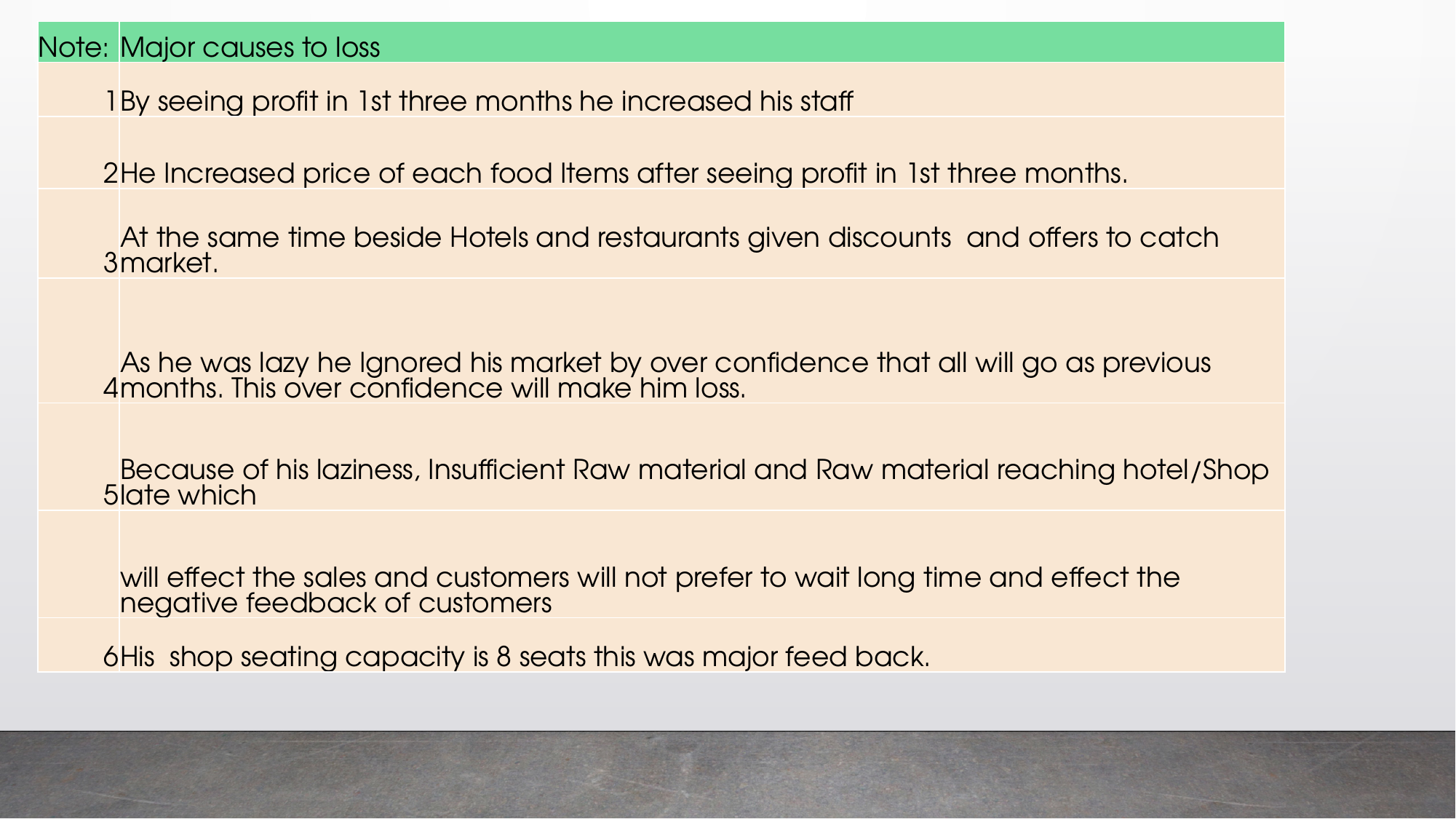

| Note: | Major causes to loss |
| --- | --- |
| 1 | By seeing profit in 1st three months he increased his staff |
| 2 | He Increased price of each food Items after seeing profit in 1st three months. |
| 3 | At the same time beside Hotels and restaurants given discounts and offers to catch market. |
| 4 | As he was lazy he Ignored his market by over confidence that all will go as previous months. This over confidence will make him loss. |
| 5 | Because of his laziness, Insufficient Raw material and Raw material reaching hotel/Shop late which |
|  | will effect the sales and customers will not prefer to wait long time and effect the negative feedback of customers |
| 6 | His shop seating capacity is 8 seats this was major feed back. |
#